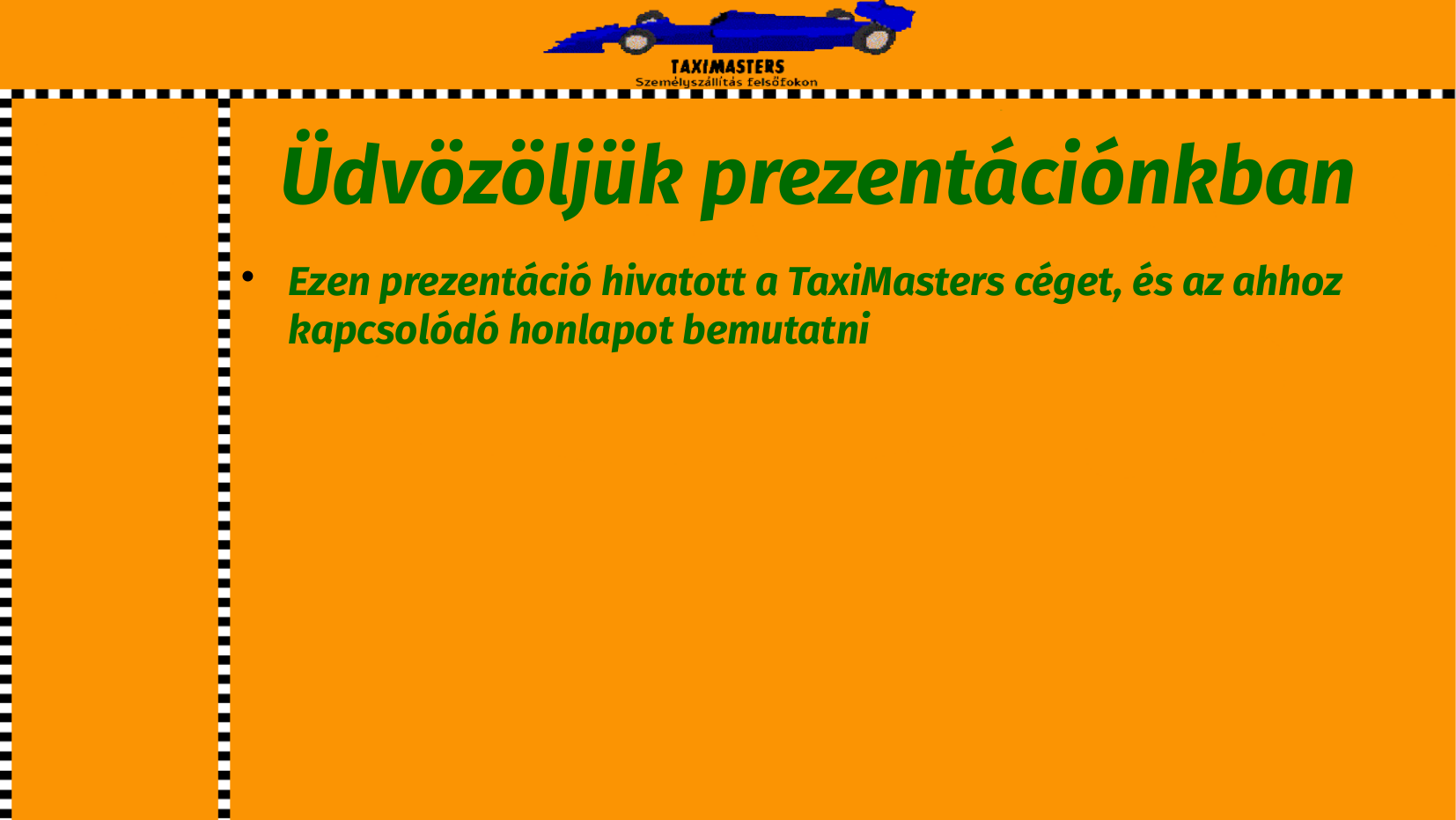

# Üdvözöljük prezentációnkban
Ezen prezentáció hivatott a TaxiMasters céget, és az ahhoz kapcsolódó honlapot bemutatni